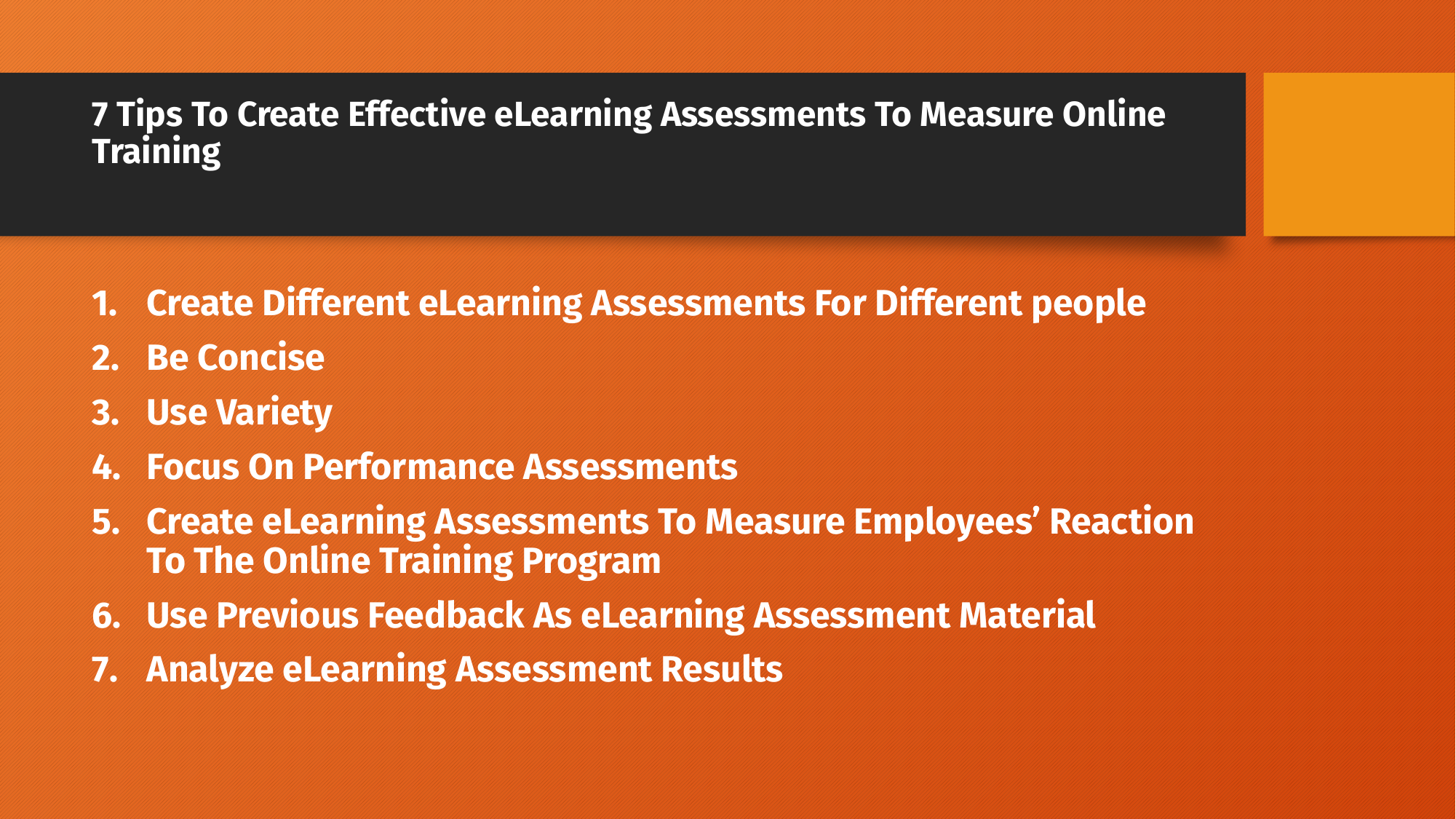

# 7 Tips To Create Effective eLearning Assessments To Measure Online Training
Create Different eLearning Assessments For Different people
Be Concise
Use Variety
Focus On Performance Assessments
Create eLearning Assessments To Measure Employees’ Reaction To The Online Training Program
Use Previous Feedback As eLearning Assessment Material
Analyze eLearning Assessment Results